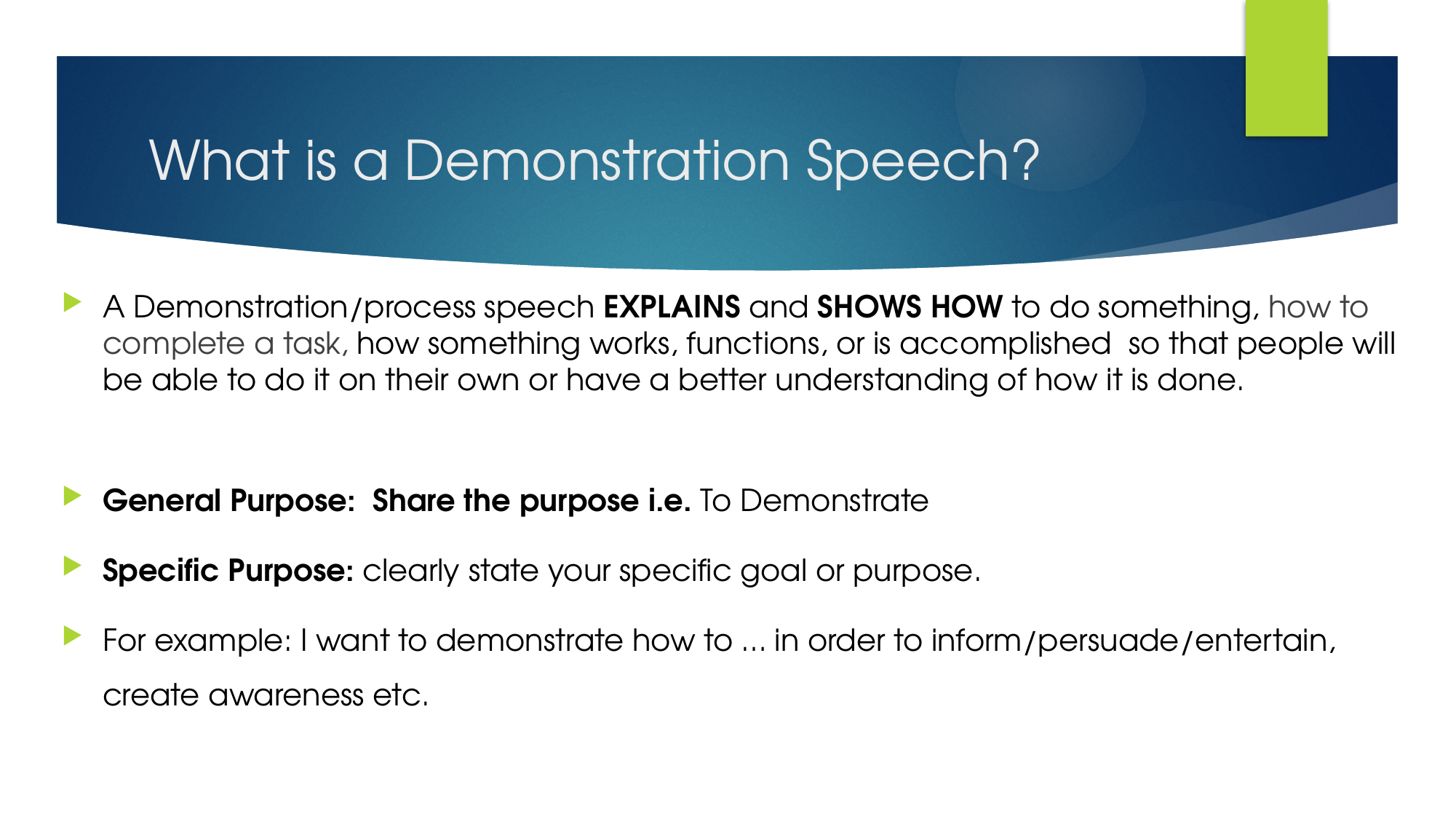

# What is a Demonstration Speech?
A Demonstration/process speech EXPLAINS and SHOWS HOW to do something, how to complete a task, how something works, functions, or is accomplished  so that people will be able to do it on their own or have a better understanding of how it is done.

General Purpose:  Share the purpose i.e. To Demonstrate
Specific Purpose: clearly state your specific goal or purpose.
For example: I want to demonstrate how to … in order to inform/persuade/entertain, create awareness etc.